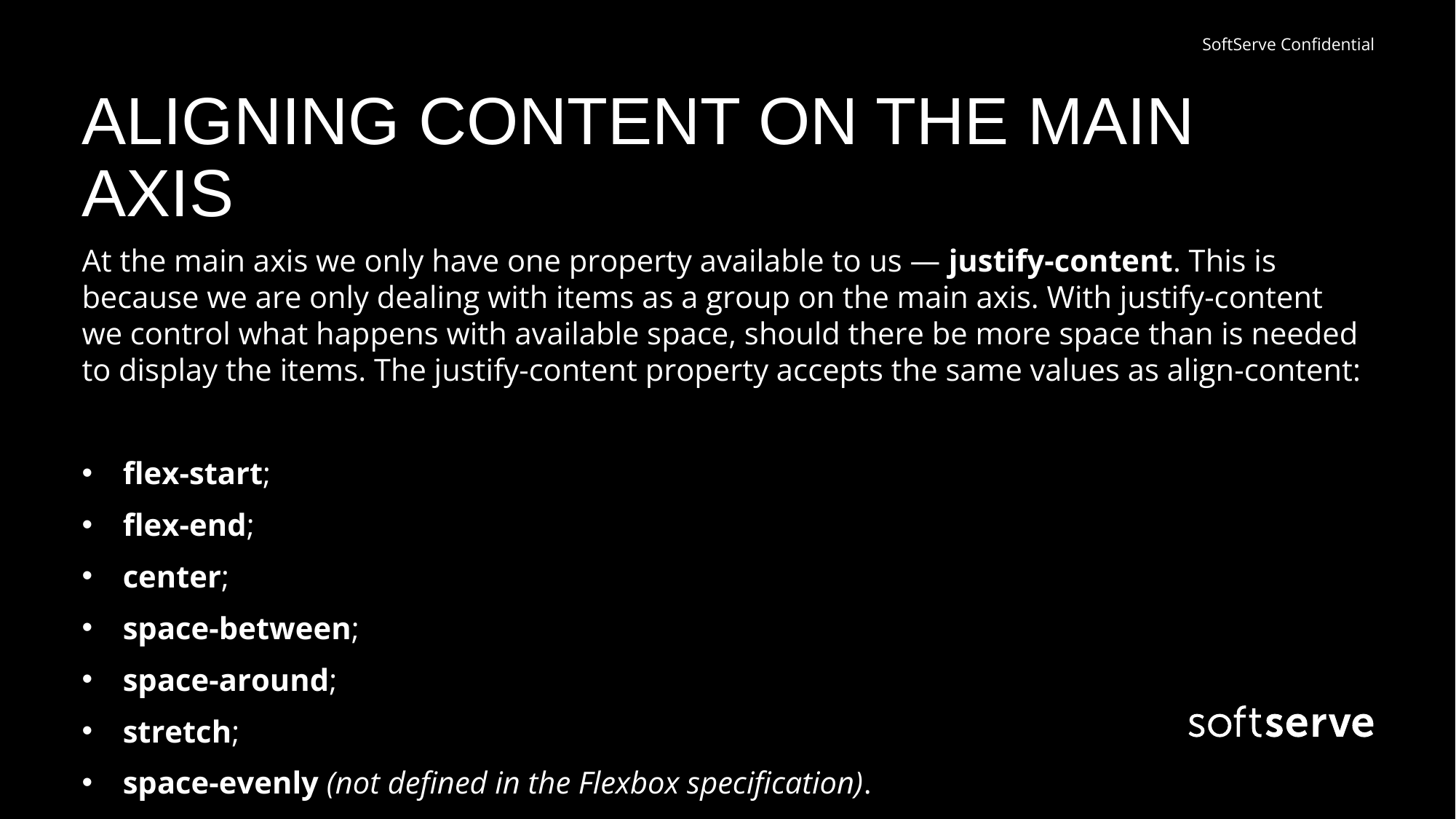

# ALIGNING CONTENT ON THE MAIN AXIS
At the main axis we only have one property available to us — justify-content. This is because we are only dealing with items as a group on the main axis. With justify-content we control what happens with available space, should there be more space than is needed to display the items. The justify-content property accepts the same values as align-content:

flex-start;
flex-end;
center;
space-between;
space-around;
stretch;
space-evenly (not defined in the Flexbox specification).